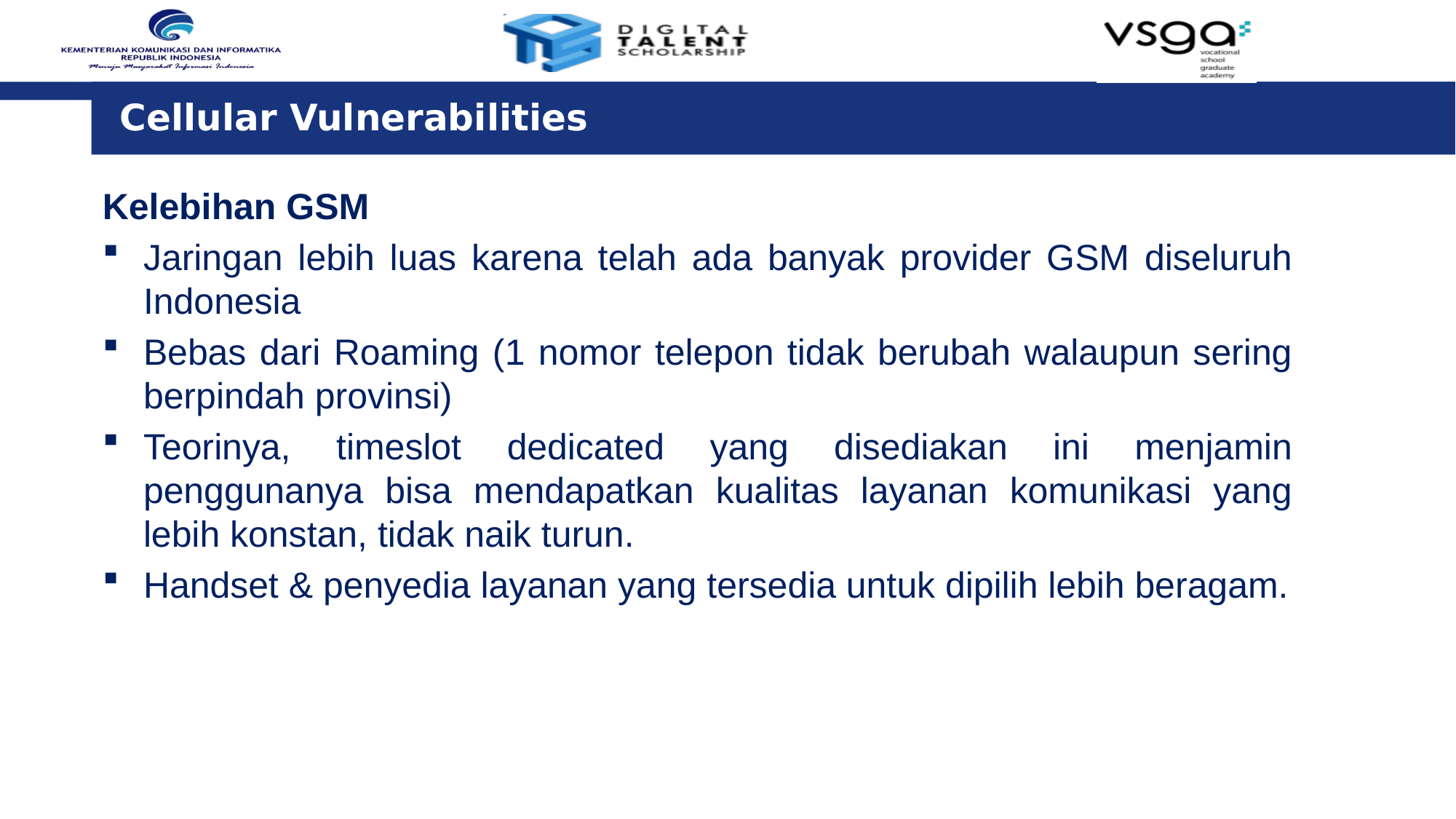

Cellular Vulnerabilities
Kelebihan GSM
Jaringan lebih luas karena telah ada banyak provider GSM diseluruh Indonesia
Bebas dari Roaming (1 nomor telepon tidak berubah walaupun sering berpindah provinsi)
Teorinya, timeslot dedicated yang disediakan ini menjamin penggunanya bisa mendapatkan kualitas layanan komunikasi yang lebih konstan, tidak naik turun.
Handset & penyedia layanan yang tersedia untuk dipilih lebih beragam.